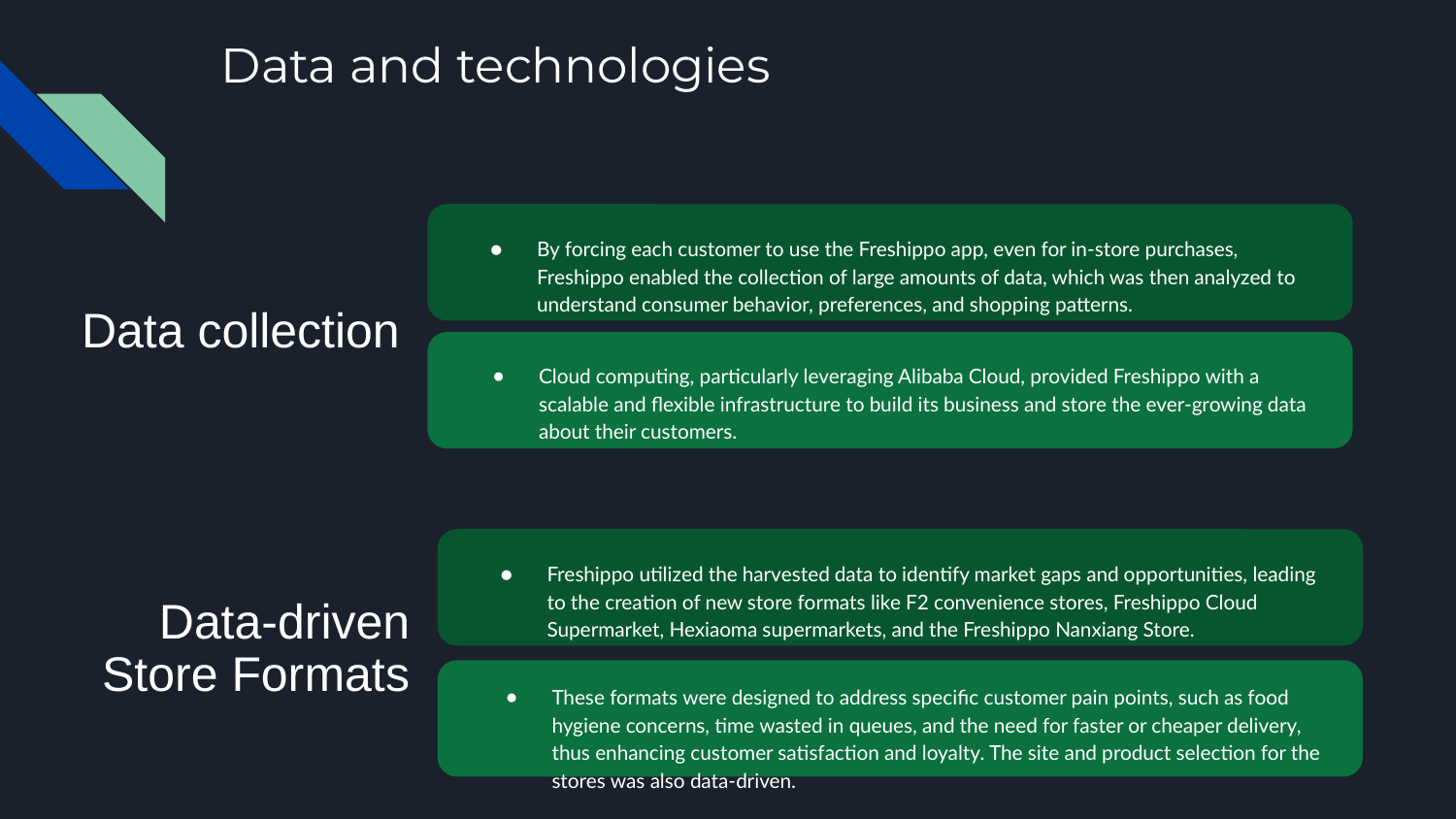

# Data and technologies

By forcing each customer to use the Freshippo app, even for in-store purchases, Freshippo enabled the collection of large amounts of data, which was then analyzed to understand consumer behavior, preferences, and shopping patterns.
Data collection

Cloud computing, particularly leveraging Alibaba Cloud, provided Freshippo with a scalable and flexible infrastructure to build its business and store the ever-growing data about their customers.

Freshippo utilized the harvested data to identify market gaps and opportunities, leading to the creation of new store formats like F2 convenience stores, Freshippo Cloud Supermarket, Hexiaoma supermarkets, and the Freshippo Nanxiang Store.
Data-driven Store Formats

These formats were designed to address specific customer pain points, such as food hygiene concerns, time wasted in queues, and the need for faster or cheaper delivery, thus enhancing customer satisfaction and loyalty. The site and product selection for the stores was also data-driven.